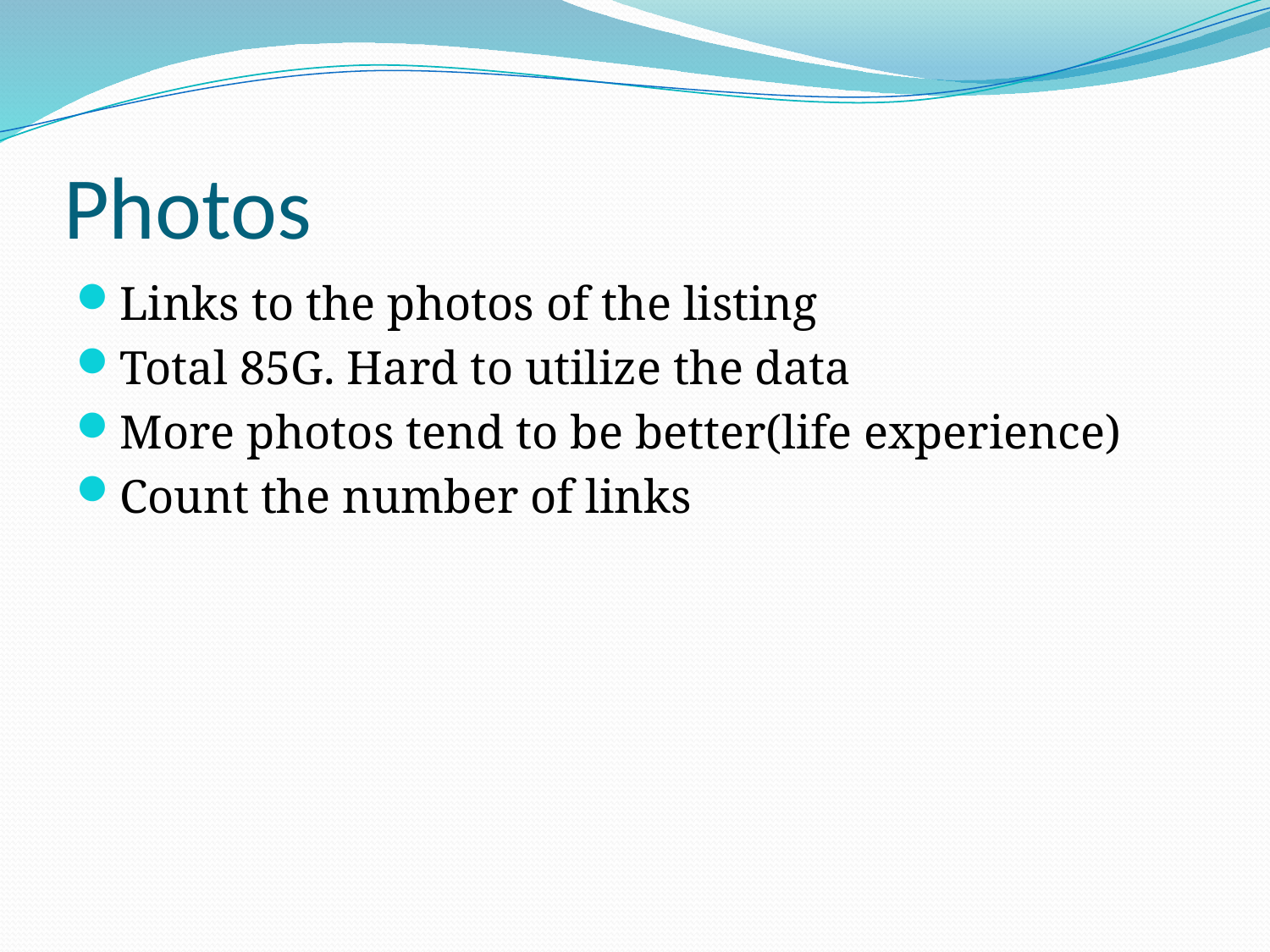

# Photos
Links to the photos of the listing
Total 85G. Hard to utilize the data
More photos tend to be better(life experience)
Count the number of links